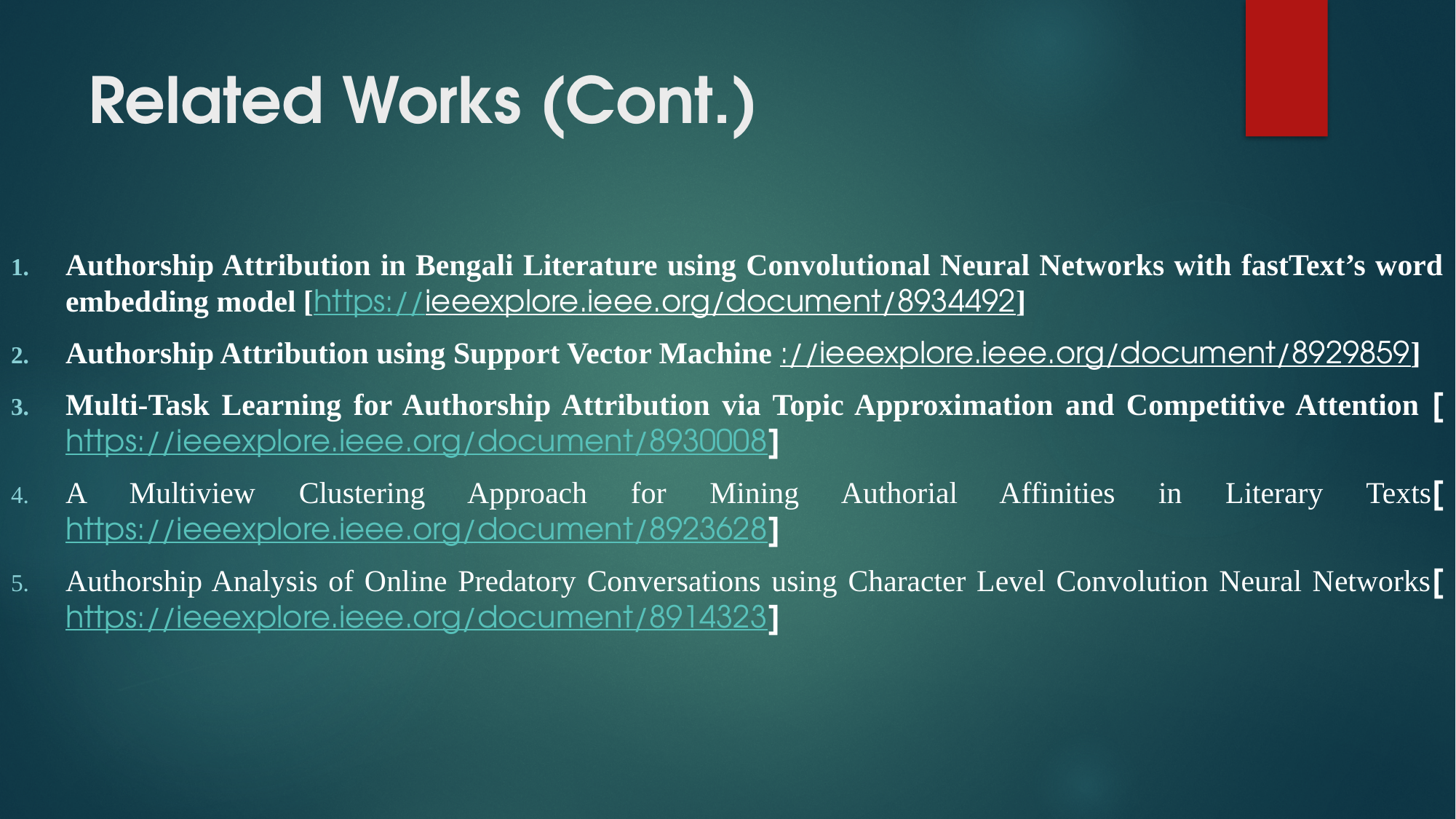

# Related Works (Cont.)
Authorship Attribution in Bengali Literature using Convolutional Neural Networks with fastText’s word embedding model [https://ieeexplore.ieee.org/document/8934492]
Authorship Attribution using Support Vector Machine ://ieeexplore.ieee.org/document/8929859]
Multi-Task Learning for Authorship Attribution via Topic Approximation and Competitive Attention [https://ieeexplore.ieee.org/document/8930008]
A Multiview Clustering Approach for Mining Authorial Affinities in Literary Texts[https://ieeexplore.ieee.org/document/8923628]
Authorship Analysis of Online Predatory Conversations using Character Level Convolution Neural Networks[https://ieeexplore.ieee.org/document/8914323]